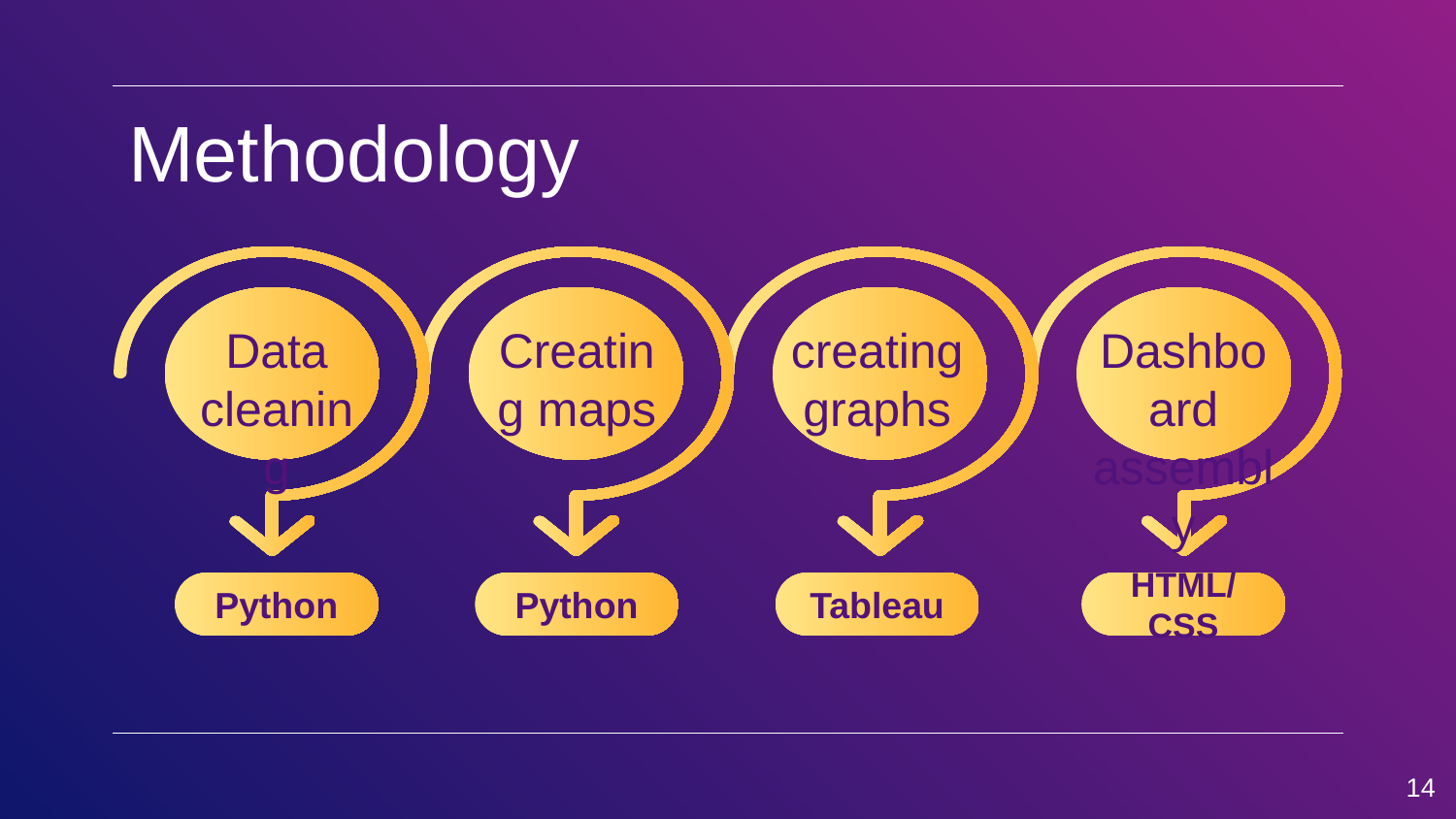

# Methodology

Data cleaning
creating graphs
Dashboard
assembly
Creating maps

Python

Python

Tableau

HTML/CSS

14